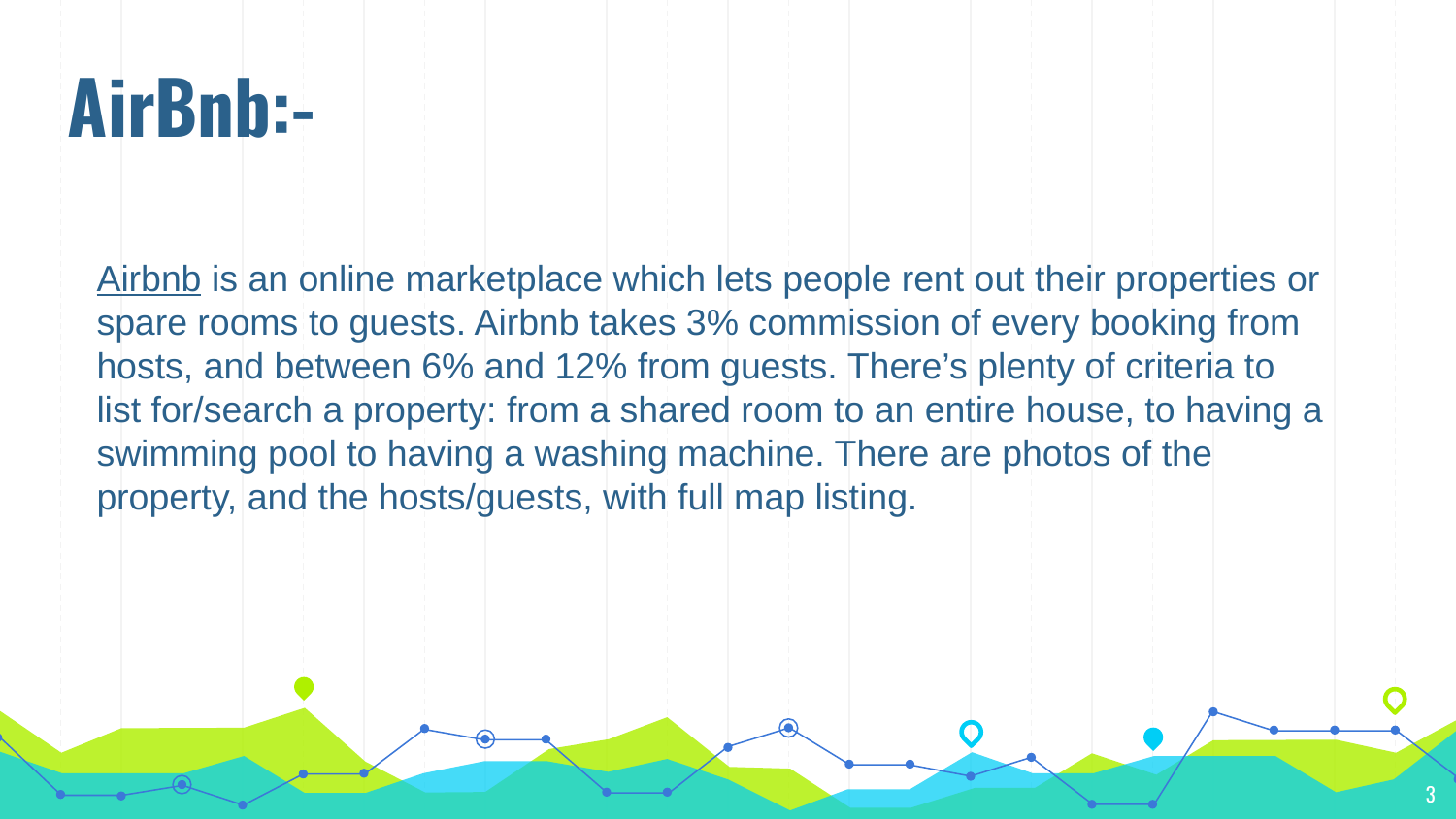

AirBnb:-
Airbnb is an online marketplace which lets people rent out their properties or spare rooms to guests. Airbnb takes 3% commission of every booking from hosts, and between 6% and 12% from guests. There’s plenty of criteria to list for/search a property: from a shared room to an entire house, to having a swimming pool to having a washing machine. There are photos of the property, and the hosts/guests, with full map listing.
3